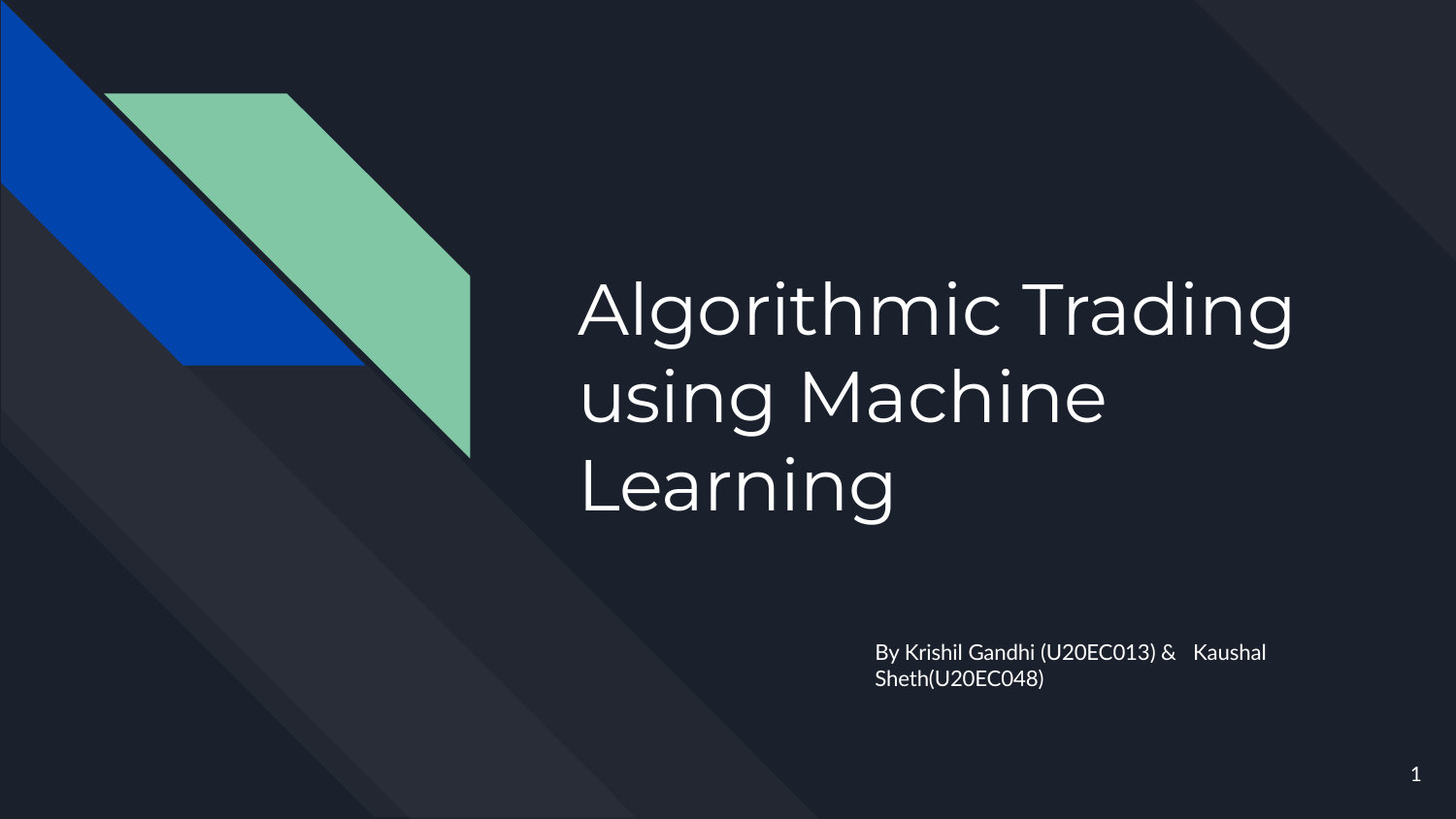

# Algorithmic Trading using Machine Learning
By Krishil Gandhi (U20EC013) &   Kaushal Sheth(U20EC048)
1